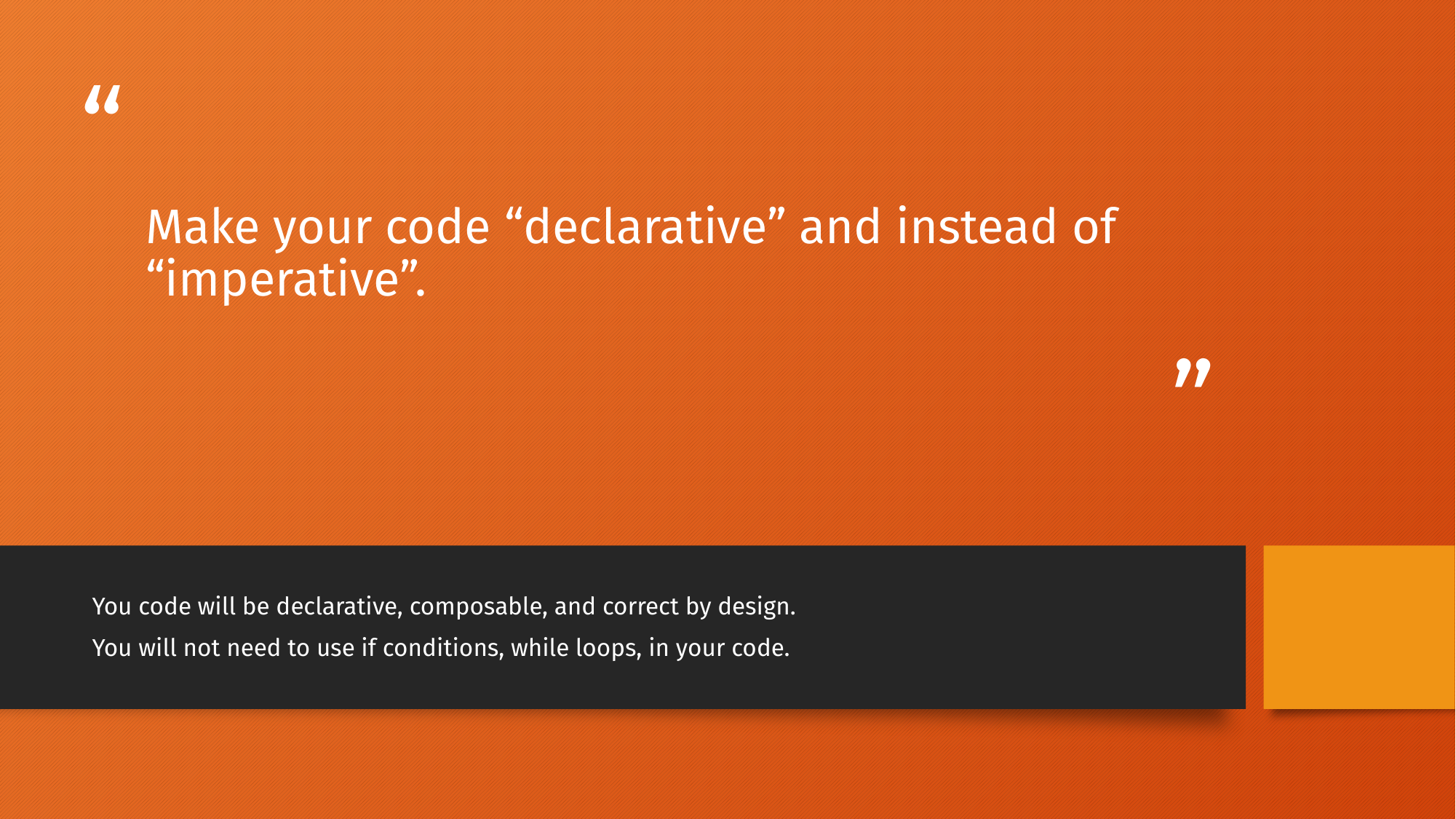

# Make your code “declarative” and instead of “imperative”.
You code will be declarative, composable, and correct by design.
You will not need to use if conditions, while loops, in your code.